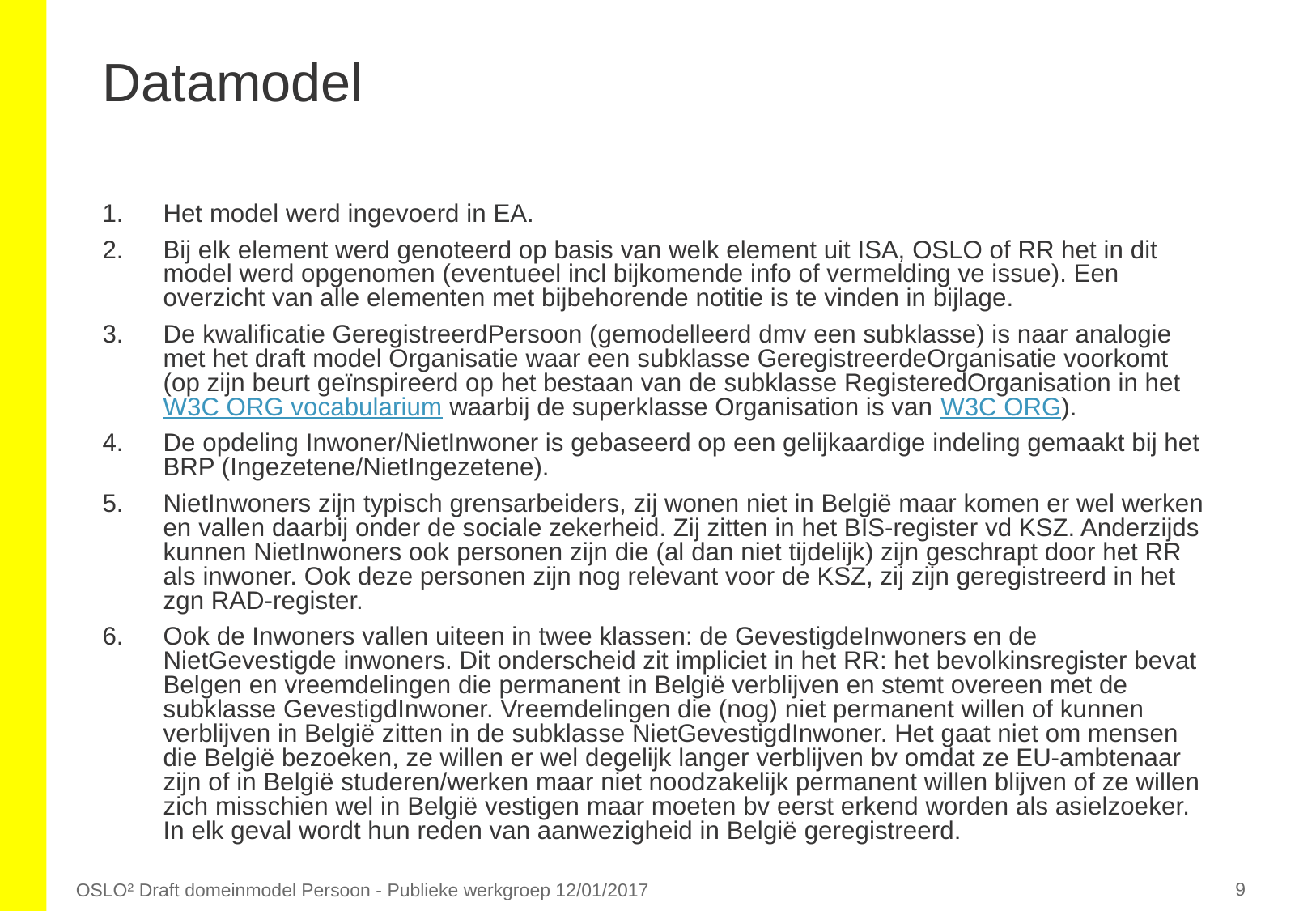

# Datamodel
Het model werd ingevoerd in EA.
Bij elk element werd genoteerd op basis van welk element uit ISA, OSLO of RR het in dit model werd opgenomen (eventueel incl bijkomende info of vermelding ve issue). Een overzicht van alle elementen met bijbehorende notitie is te vinden in bijlage.
De kwalificatie GeregistreerdPersoon (gemodelleerd dmv een subklasse) is naar analogie met het draft model Organisatie waar een subklasse GeregistreerdeOrganisatie voorkomt (op zijn beurt geïnspireerd op het bestaan van de subklasse RegisteredOrganisation in het W3C ORG vocabularium waarbij de superklasse Organisation is van W3C ORG).
De opdeling Inwoner/NietInwoner is gebaseerd op een gelijkaardige indeling gemaakt bij het BRP (Ingezetene/NietIngezetene).
NietInwoners zijn typisch grensarbeiders, zij wonen niet in België maar komen er wel werken en vallen daarbij onder de sociale zekerheid. Zij zitten in het BIS-register vd KSZ. Anderzijds kunnen NietInwoners ook personen zijn die (al dan niet tijdelijk) zijn geschrapt door het RR als inwoner. Ook deze personen zijn nog relevant voor de KSZ, zij zijn geregistreerd in het zgn RAD-register.
Ook de Inwoners vallen uiteen in twee klassen: de GevestigdeInwoners en de NietGevestigde inwoners. Dit onderscheid zit impliciet in het RR: het bevolkinsregister bevat Belgen en vreemdelingen die permanent in België verblijven en stemt overeen met de subklasse GevestigdInwoner. Vreemdelingen die (nog) niet permanent willen of kunnen verblijven in België zitten in de subklasse NietGevestigdInwoner. Het gaat niet om mensen die België bezoeken, ze willen er wel degelijk langer verblijven bv omdat ze EU-ambtenaar zijn of in België studeren/werken maar niet noodzakelijk permanent willen blijven of ze willen zich misschien wel in België vestigen maar moeten bv eerst erkend worden als asielzoeker. In elk geval wordt hun reden van aanwezigheid in België geregistreerd.
9
OSLO² Draft domeinmodel Persoon - Publieke werkgroep 12/01/2017